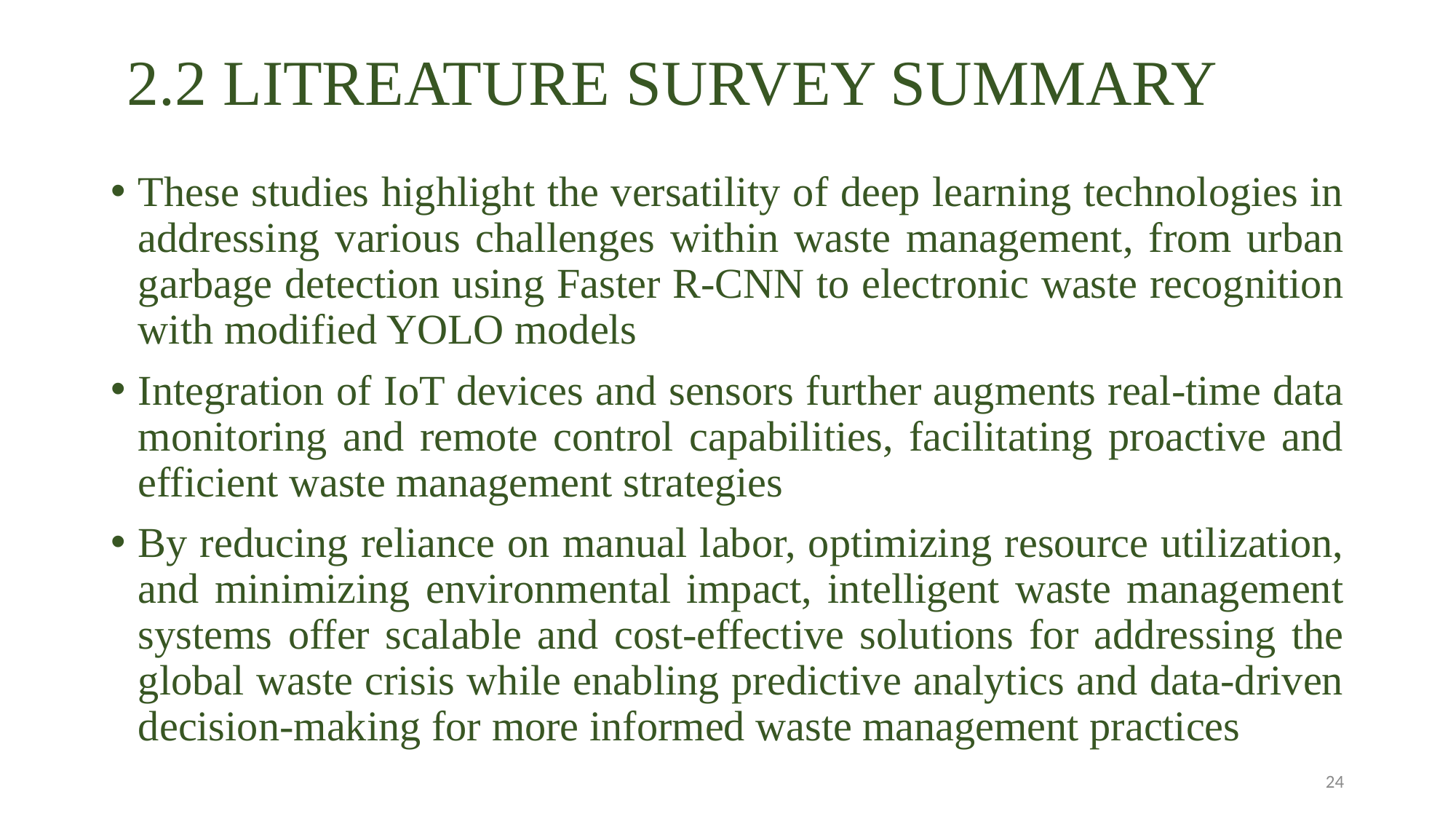

# 2.2 LITREATURE SURVEY SUMMARY
These studies highlight the versatility of deep learning technologies in addressing various challenges within waste management, from urban garbage detection using Faster R-CNN to electronic waste recognition with modified YOLO models
Integration of IoT devices and sensors further augments real-time data monitoring and remote control capabilities, facilitating proactive and efficient waste management strategies
By reducing reliance on manual labor, optimizing resource utilization, and minimizing environmental impact, intelligent waste management systems offer scalable and cost-effective solutions for addressing the global waste crisis while enabling predictive analytics and data-driven decision-making for more informed waste management practices
24